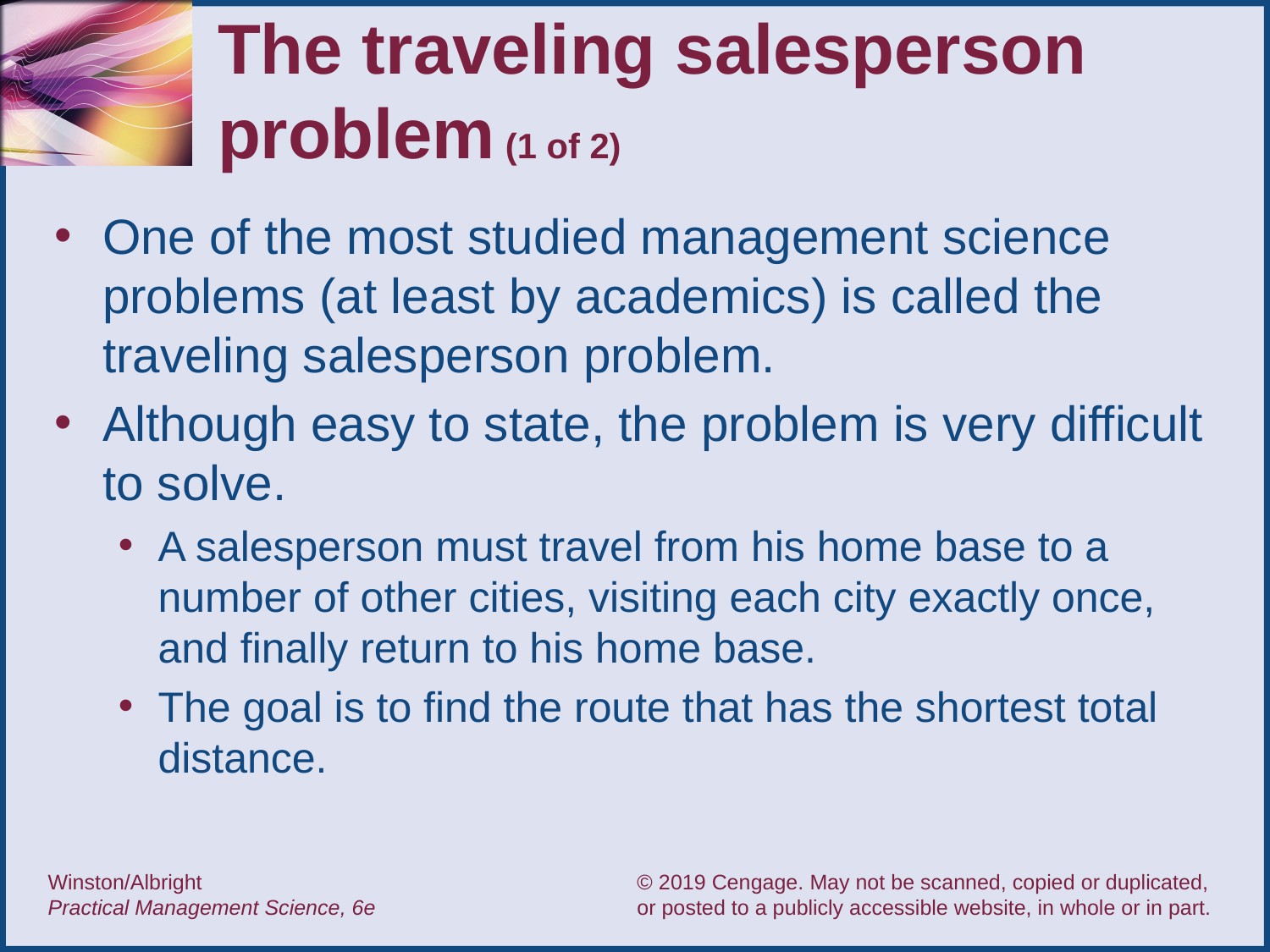

# The traveling salesperson problem (1 of 2)
One of the most studied management science problems (at least by academics) is called the traveling salesperson problem.
Although easy to state, the problem is very difficult to solve.
A salesperson must travel from his home base to a number of other cities, visiting each city exactly once, and finally return to his home base.
The goal is to find the route that has the shortest total distance.